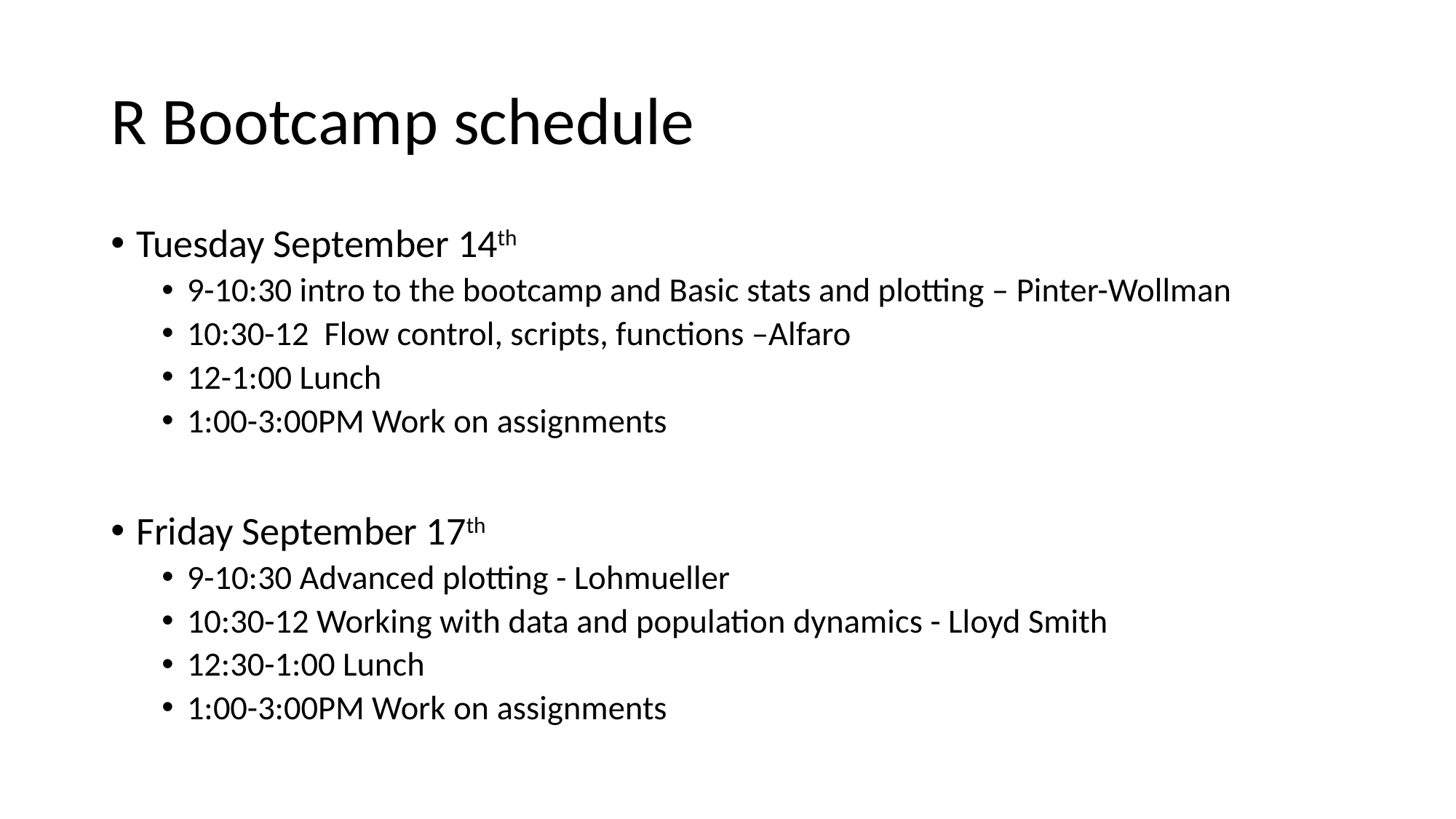

# R Bootcamp schedule
Tuesday September 14th
9-10:30 intro to the bootcamp and Basic stats and plotting – Pinter-Wollman
10:30-12  Flow control, scripts, functions –Alfaro
12-1:00 Lunch
1:00-3:00PM Work on assignments

Friday September 17th
9-10:30 Advanced plotting - Lohmueller
10:30-12 Working with data and population dynamics - Lloyd Smith
12:30-1:00 Lunch
1:00-3:00PM Work on assignments